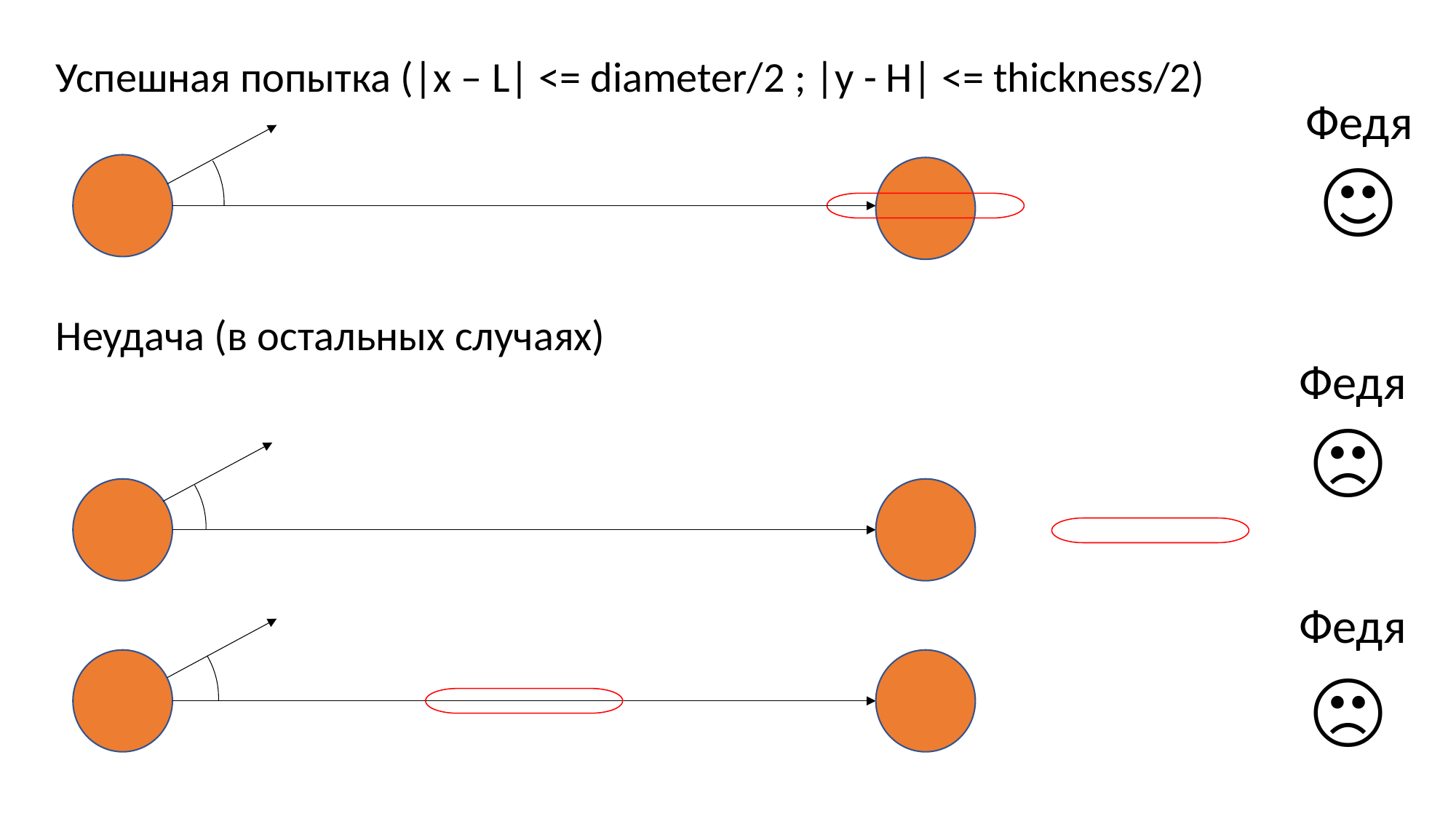

# Успешная попытка (|x – L| <= diameter/2 ; |y - H| <= thickness/2)
Федя

🙂

Неудача (в остальных случаях)
Федя
🙁

Федя

🙁